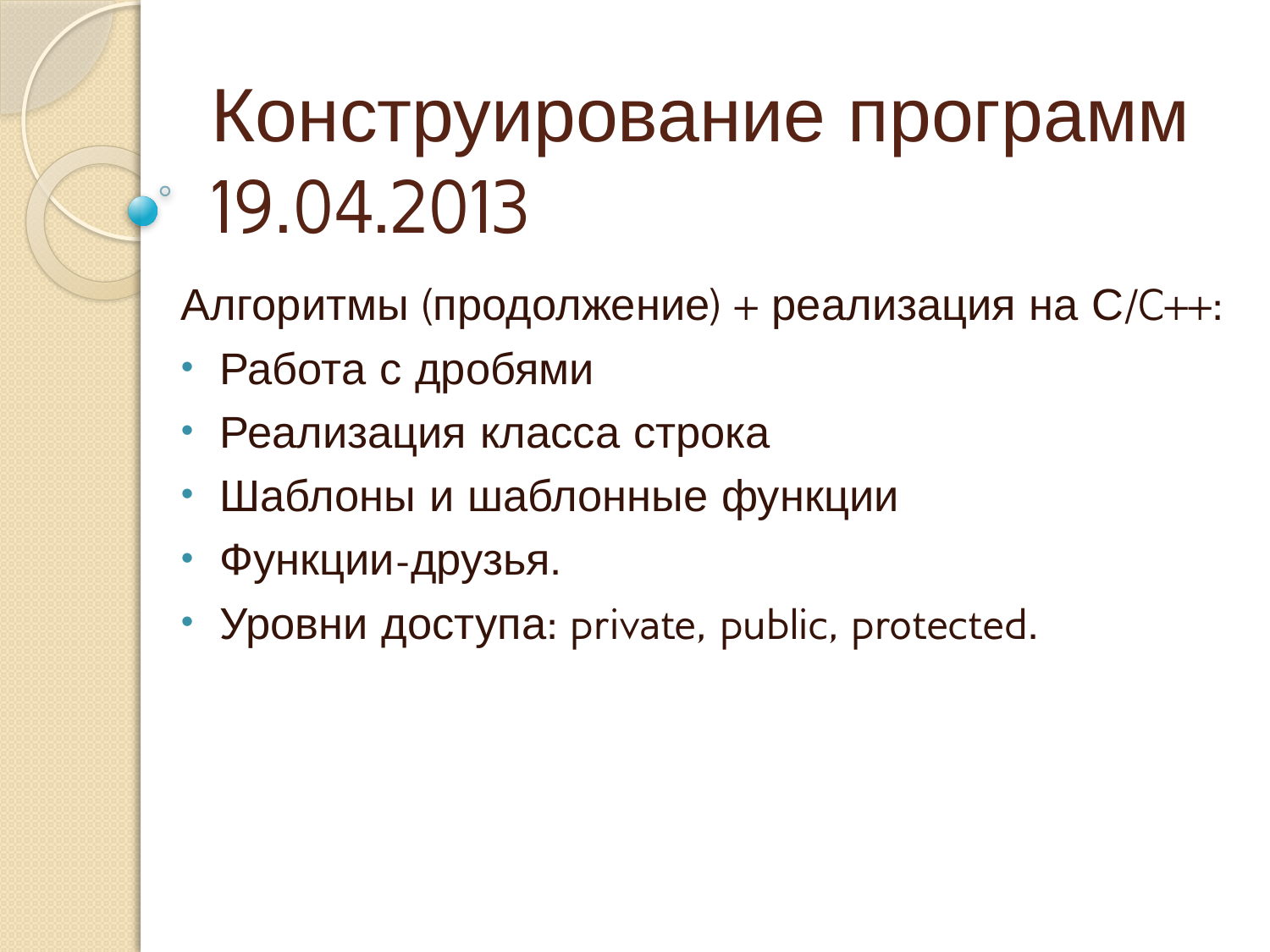

# Конструирование программ 19.04.2013
Алгоритмы (продолжение) + реализация на С/C++:
  Работа с дробями
  Реализация класса строка
  Шаблоны и шаблонные функции
  Функции-друзья.
  Уровни доступа: private, public, protected.